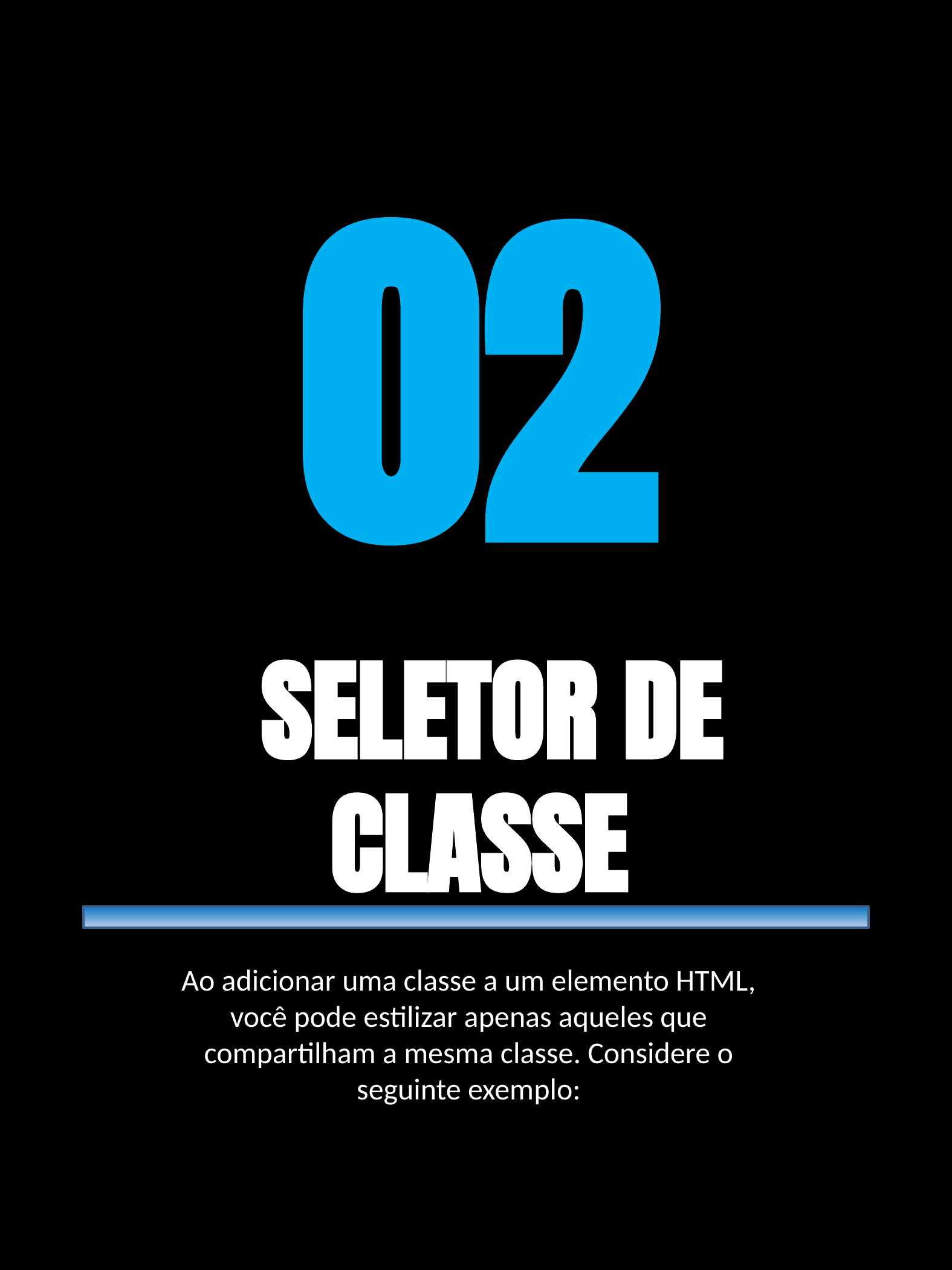

02

 SELETOR DE CLASSE

Ao adicionar uma classe a um elemento HTML, você pode estilizar apenas aqueles que compartilham a mesma classe. Considere o seguinte exemplo:
SELETORES CSS
5